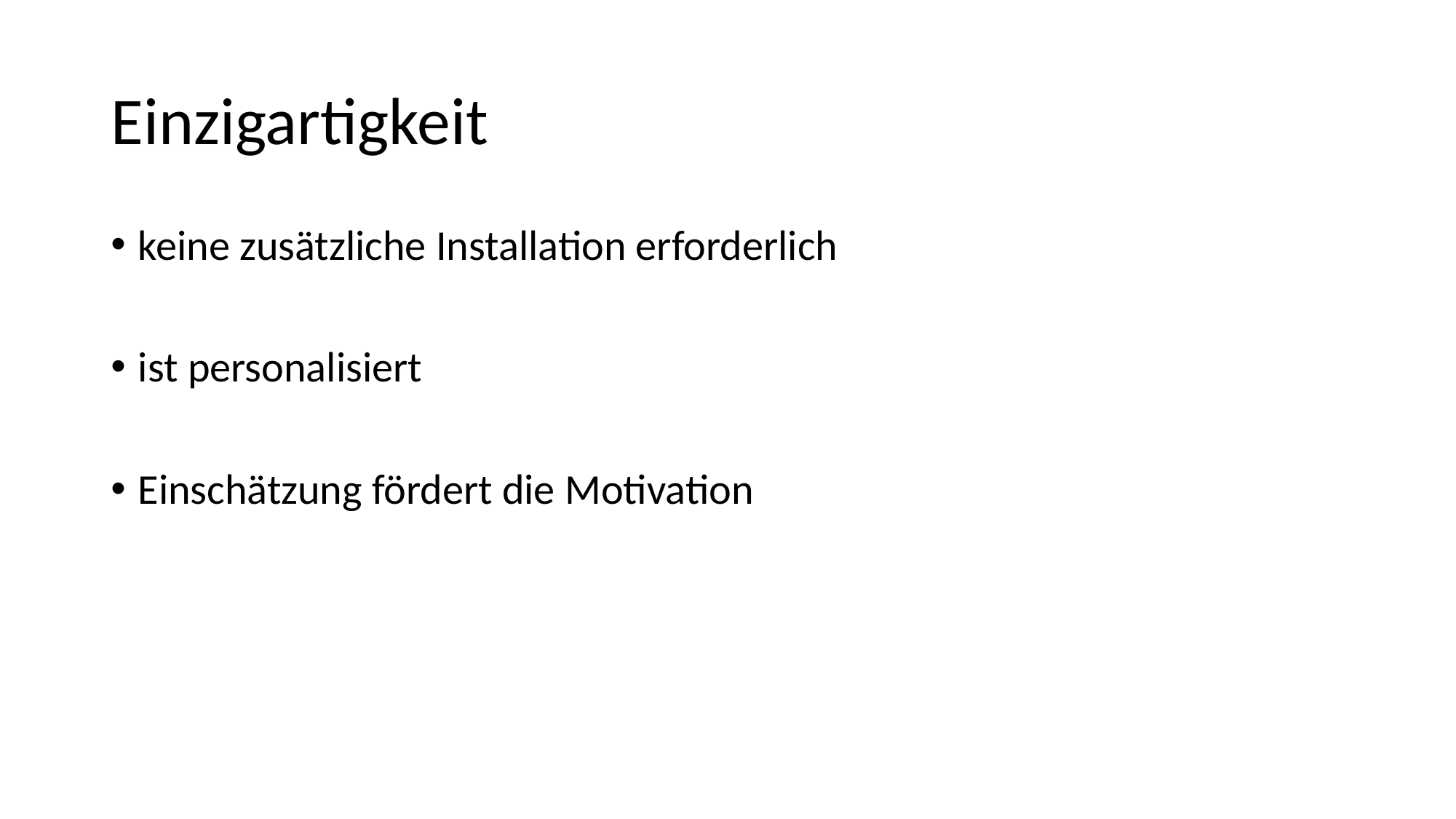

# Einzigartigkeit
keine zusätzliche Installation erforderlich

ist personalisiert

Einschätzung fördert die Motivation